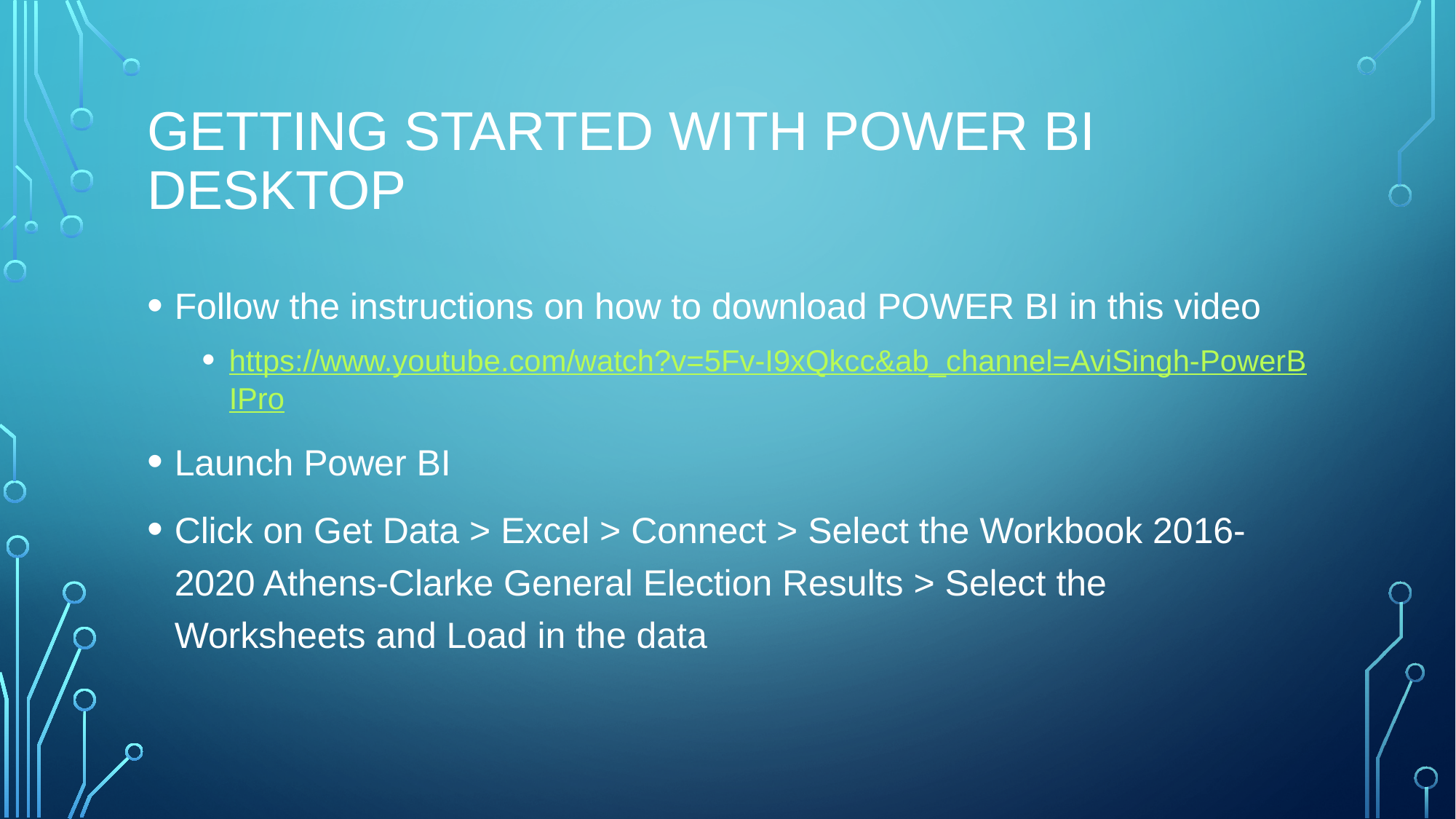

# Getting Started with Power BI Desktop
Follow the instructions on how to download POWER BI in this video
https://www.youtube.com/watch?v=5Fv-I9xQkcc&ab_channel=AviSingh-PowerBIPro
Launch Power BI
Click on Get Data > Excel > Connect > Select the Workbook 2016-2020 Athens-Clarke General Election Results > Select the Worksheets and Load in the data